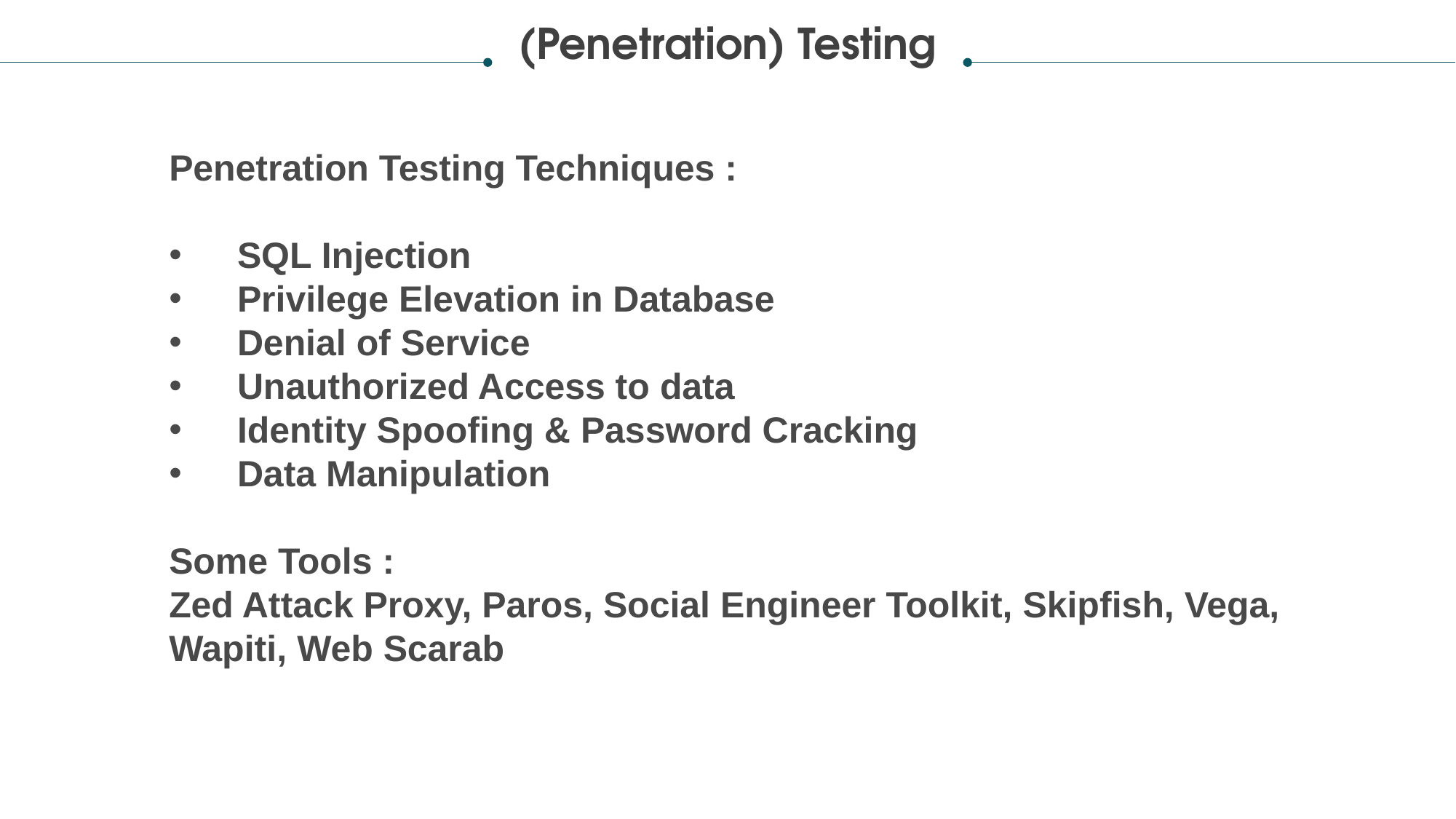

(Penetration) Testing
Penetration Testing Techniques :

SQL Injection
Privilege Elevation in Database
Denial of Service
Unauthorized Access to data
Identity Spoofing & Password Cracking
Data Manipulation

Some Tools :
Zed Attack Proxy, Paros, Social Engineer Toolkit, Skipfish, Vega, Wapiti, Web Scarab